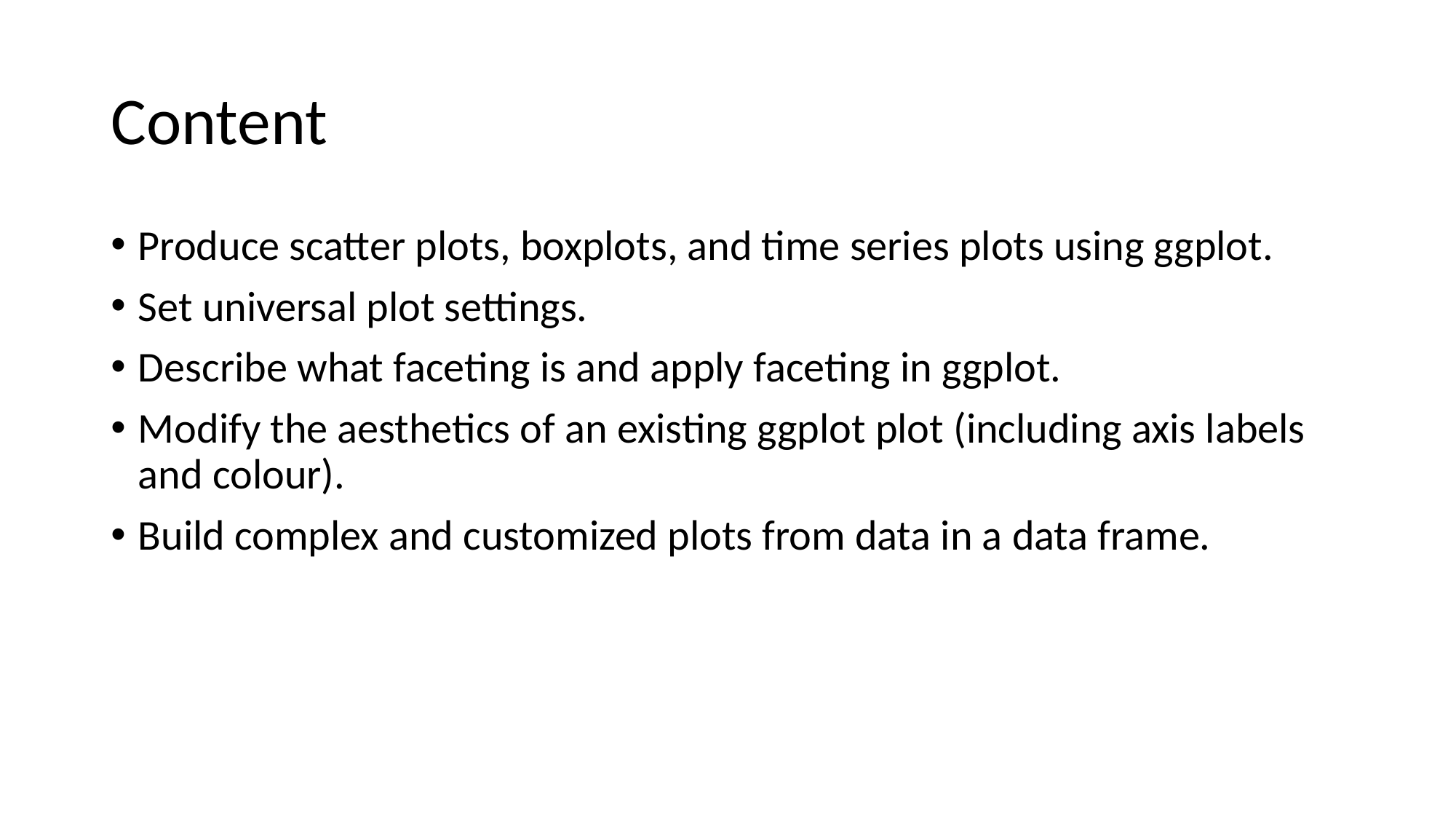

# Content
Produce scatter plots, boxplots, and time series plots using ggplot.
Set universal plot settings.
Describe what faceting is and apply faceting in ggplot.
Modify the aesthetics of an existing ggplot plot (including axis labels and colour).
Build complex and customized plots from data in a data frame.